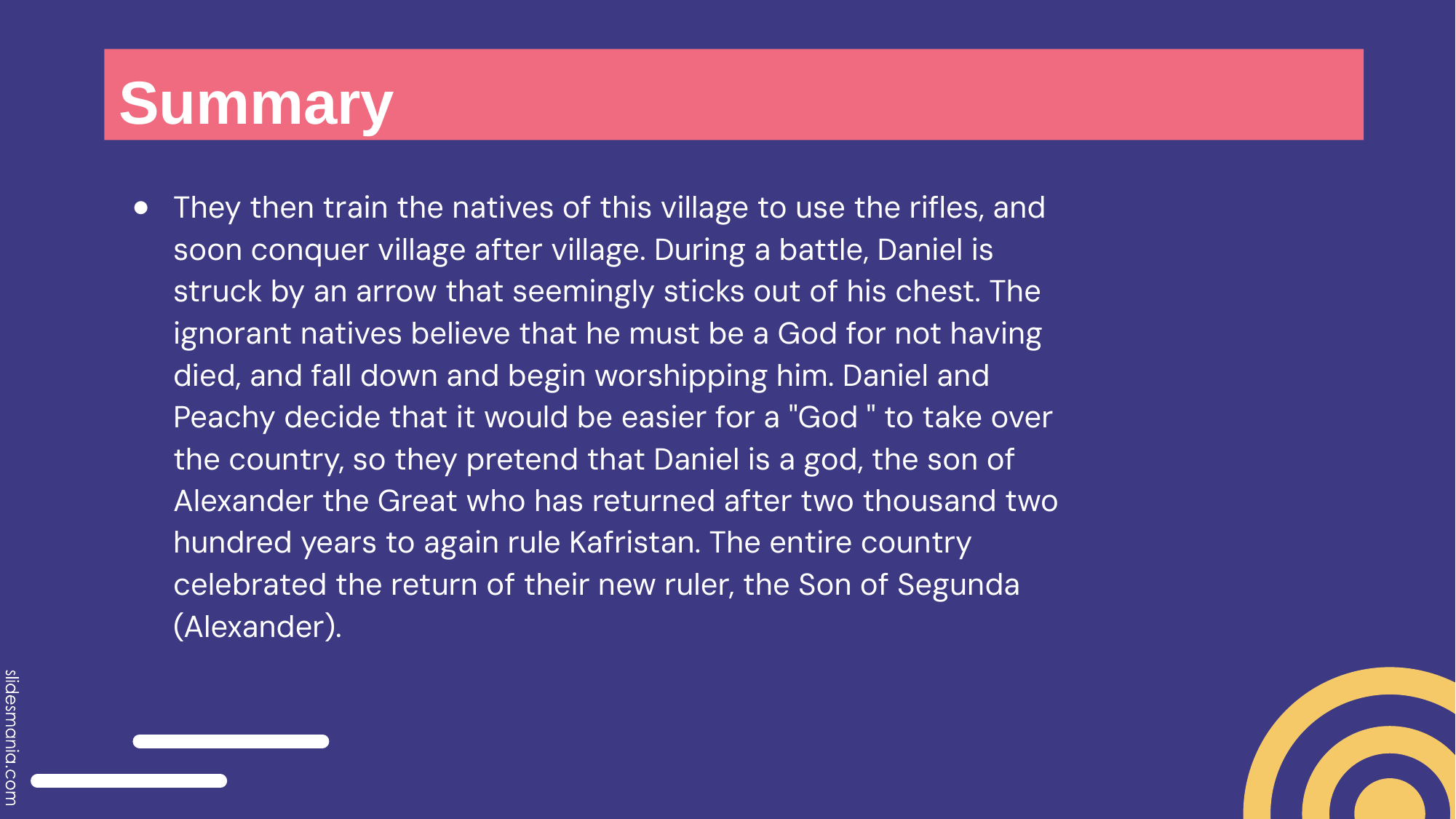

# Summary
They then train the natives of this village to use the rifles, and soon conquer village after village. During a battle, Daniel is struck by an arrow that seemingly sticks out of his chest. The ignorant natives believe that he must be a God for not having died, and fall down and begin worshipping him. Daniel and Peachy decide that it would be easier for a "God " to take over the country, so they pretend that Daniel is a god, the son of Alexander the Great who has returned after two thousand two hundred years to again rule Kafristan. The entire country celebrated the return of their new ruler, the Son of Segunda (Alexander).